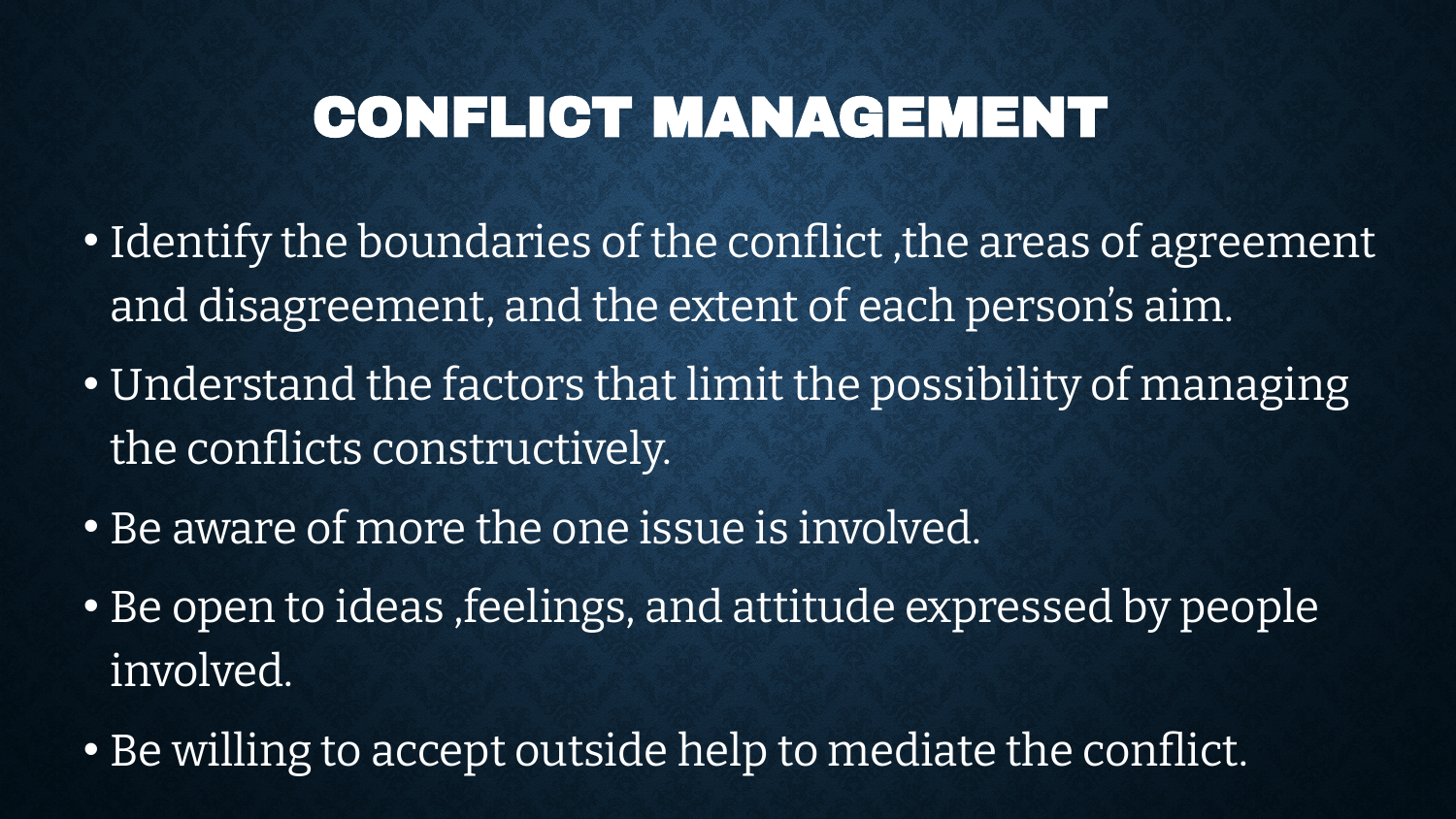

# CONFLICT MANAGEMENT
Identify the boundaries of the conflict ,the areas of agreement and disagreement, and the extent of each person’s aim.
Understand the factors that limit the possibility of managing the conflicts constructively.
Be aware of more the one issue is involved.
Be open to ideas ,feelings, and attitude expressed by people involved.
Be willing to accept outside help to mediate the conflict.